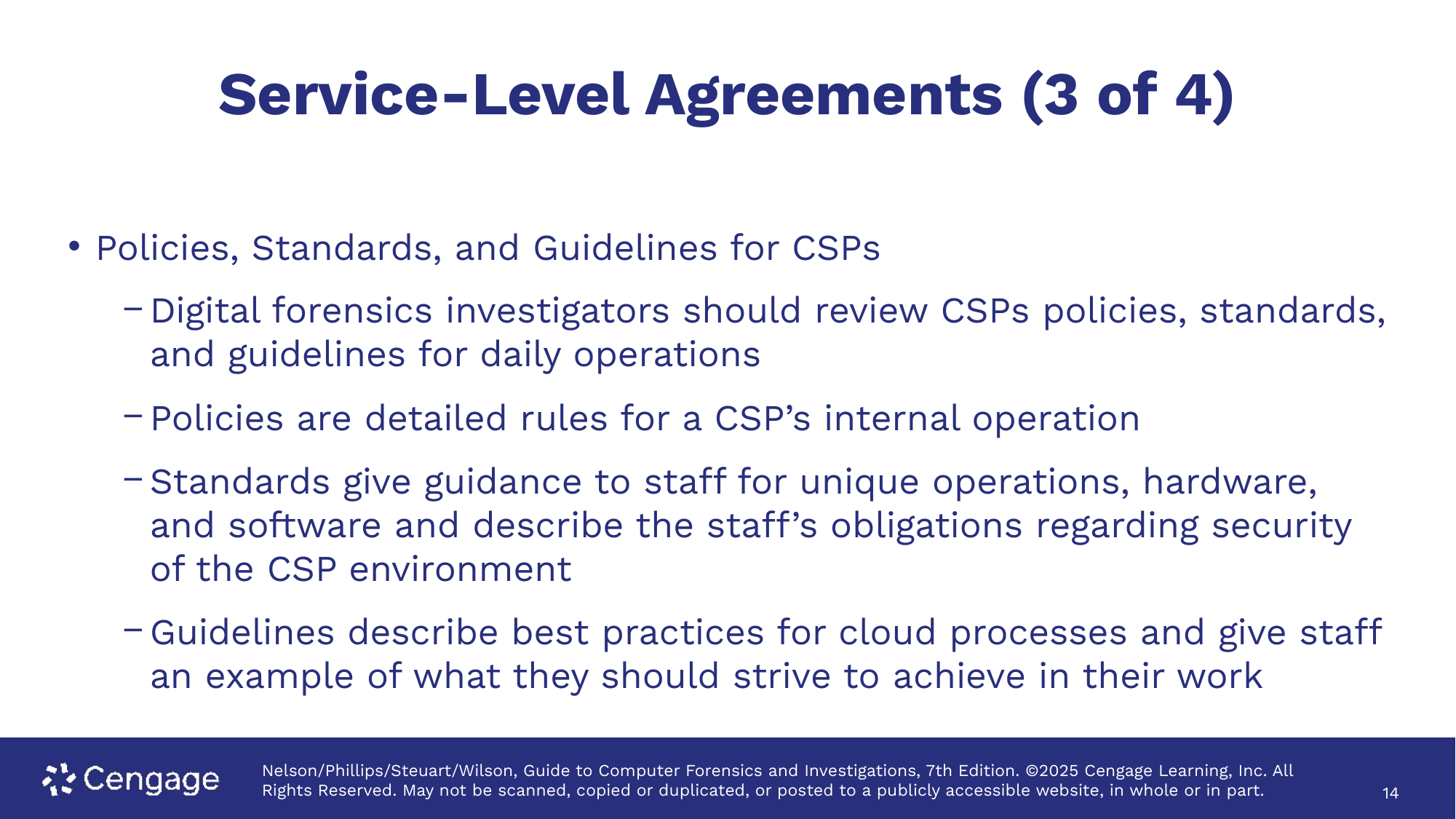

# Service-Level Agreements (3 of 4)
Policies, Standards, and Guidelines for CSPs
Digital forensics investigators should review CSPs policies, standards, and guidelines for daily operations
Policies are detailed rules for a CSP’s internal operation
Standards give guidance to staff for unique operations, hardware, and software and describe the staff’s obligations regarding security of the CSP environment
Guidelines describe best practices for cloud processes and give staff an example of what they should strive to achieve in their work